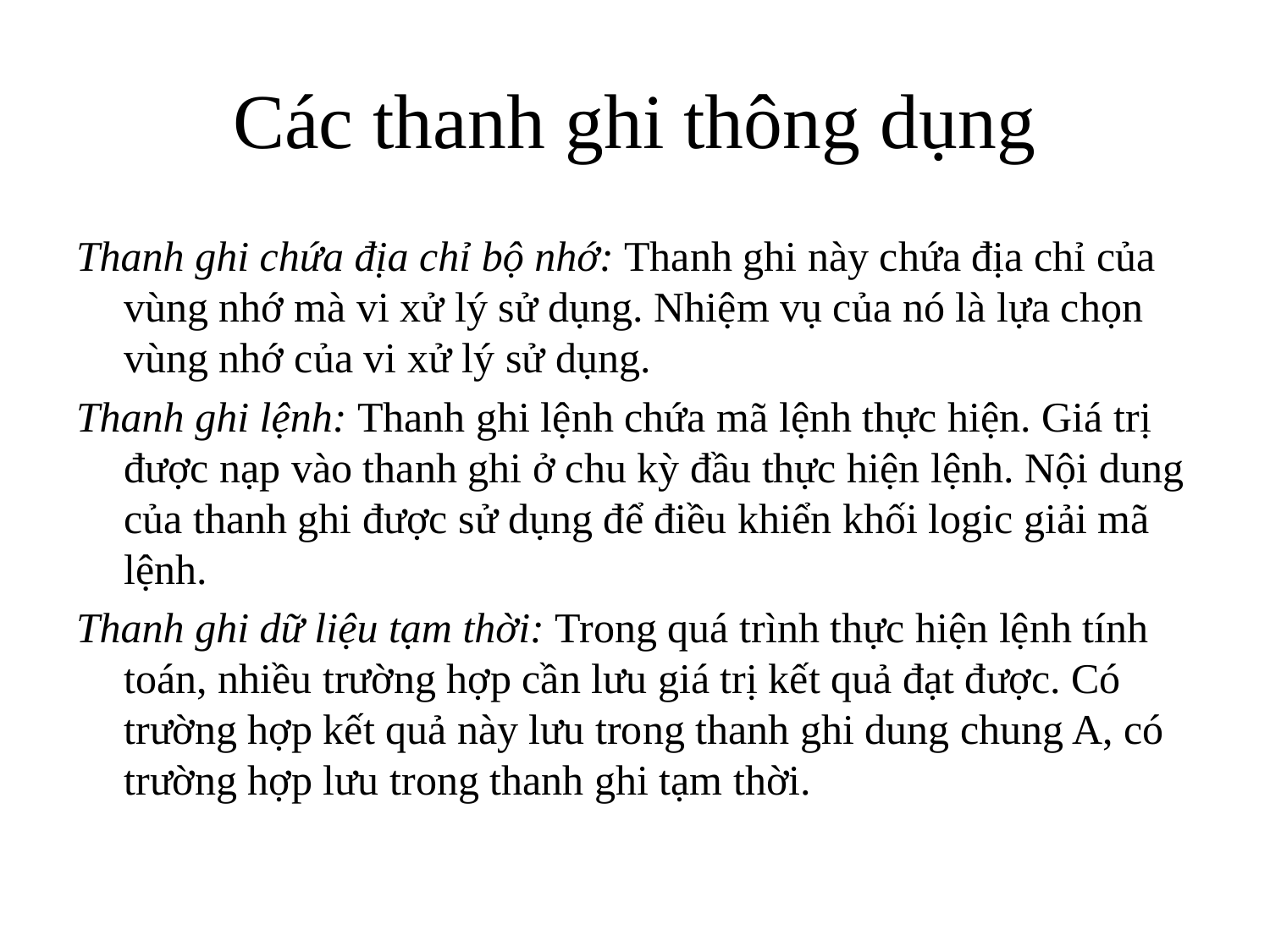

# Các thanh ghi thông dụng
Thanh ghi chứa địa chỉ bộ nhớ: Thanh ghi này chứa địa chỉ của vùng nhớ mà vi xử lý sử dụng. Nhiệm vụ của nó là lựa chọn vùng nhớ của vi xử lý sử dụng.
Thanh ghi lệnh: Thanh ghi lệnh chứa mã lệnh thực hiện. Giá trị được nạp vào thanh ghi ở chu kỳ đầu thực hiện lệnh. Nội dung của thanh ghi được sử dụng để điều khiển khối logic giải mã lệnh.
Thanh ghi dữ liệu tạm thời: Trong quá trình thực hiện lệnh tính toán, nhiều trường hợp cần lưu giá trị kết quả đạt được. Có trường hợp kết quả này lưu trong thanh ghi dung chung A, có trường hợp lưu trong thanh ghi tạm thời.